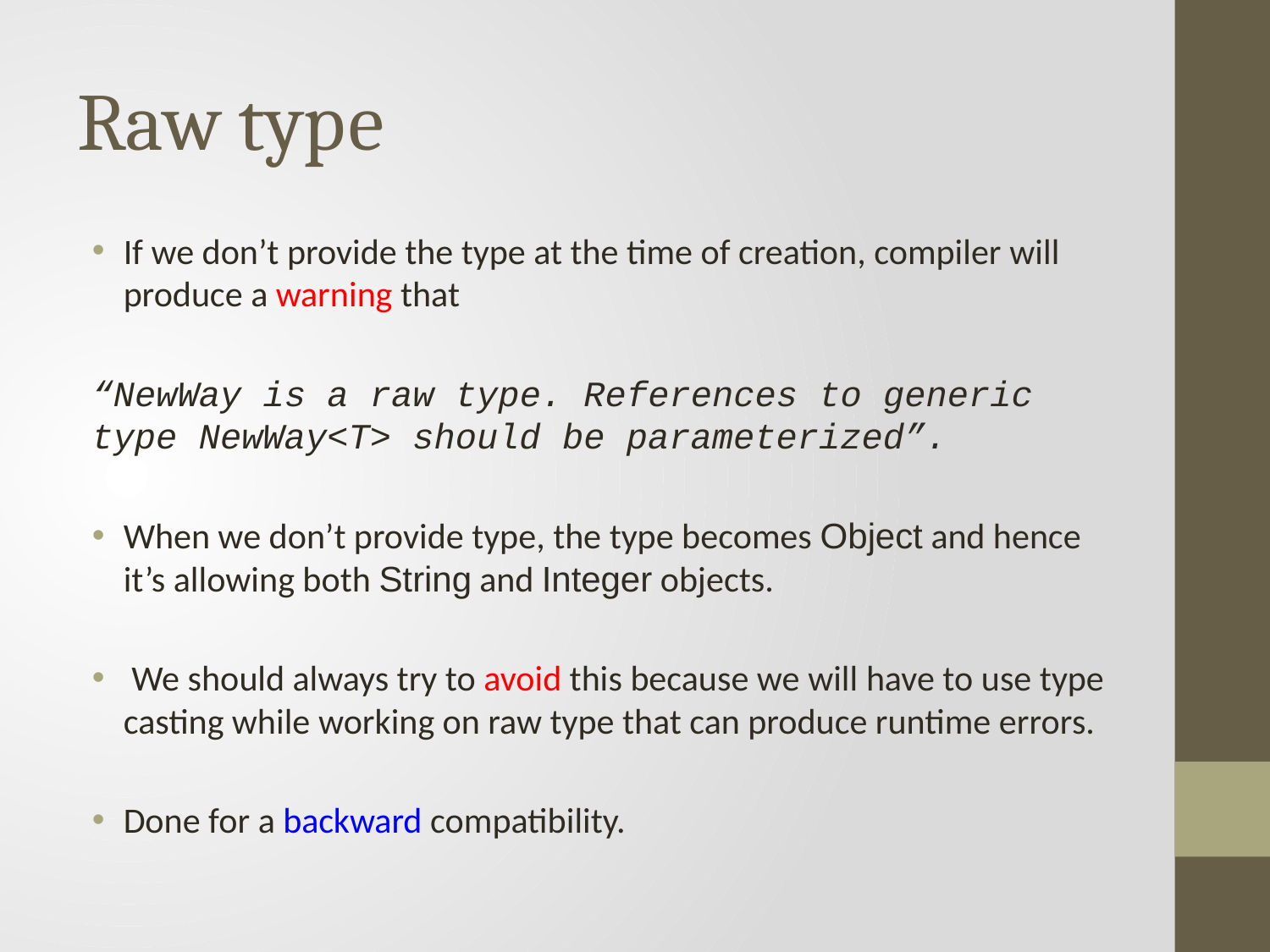

# Raw type
If we don’t provide the type at the time of creation, compiler will produce a warning that

“NewWay is a raw type. References to generic type NewWay<T> should be parameterized”.

When we don’t provide type, the type becomes Object and hence it’s allowing both String and Integer objects.

 We should always try to avoid this because we will have to use type casting while working on raw type that can produce runtime errors.

Done for a backward compatibility.